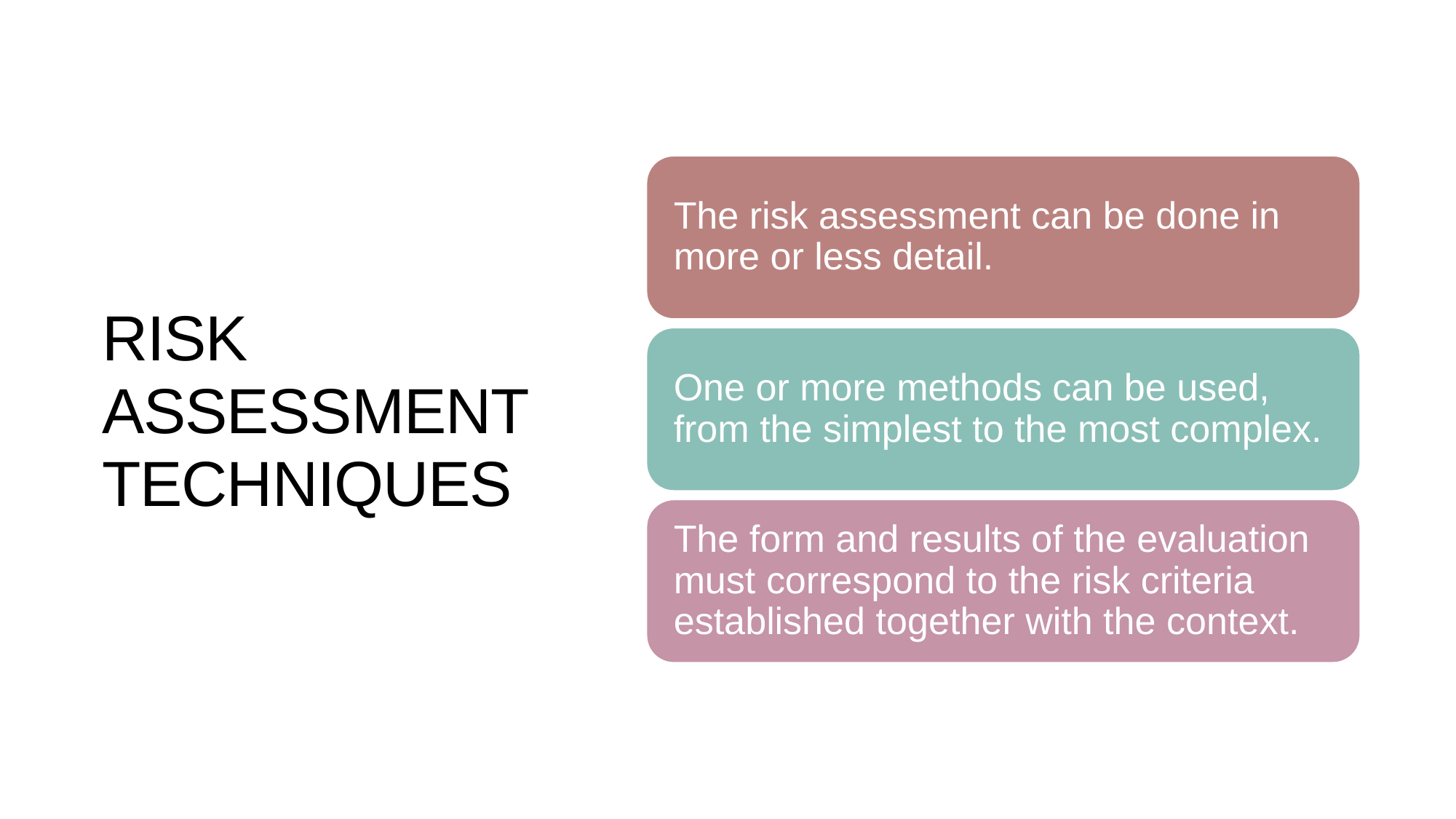

The risk assessment can be done in more or less detail.
One or more methods can be used, from the simplest to the most complex.
The form and results of the evaluation must correspond to the risk criteria established together with the context.
# RISK ASSESSMENT TECHNIQUES